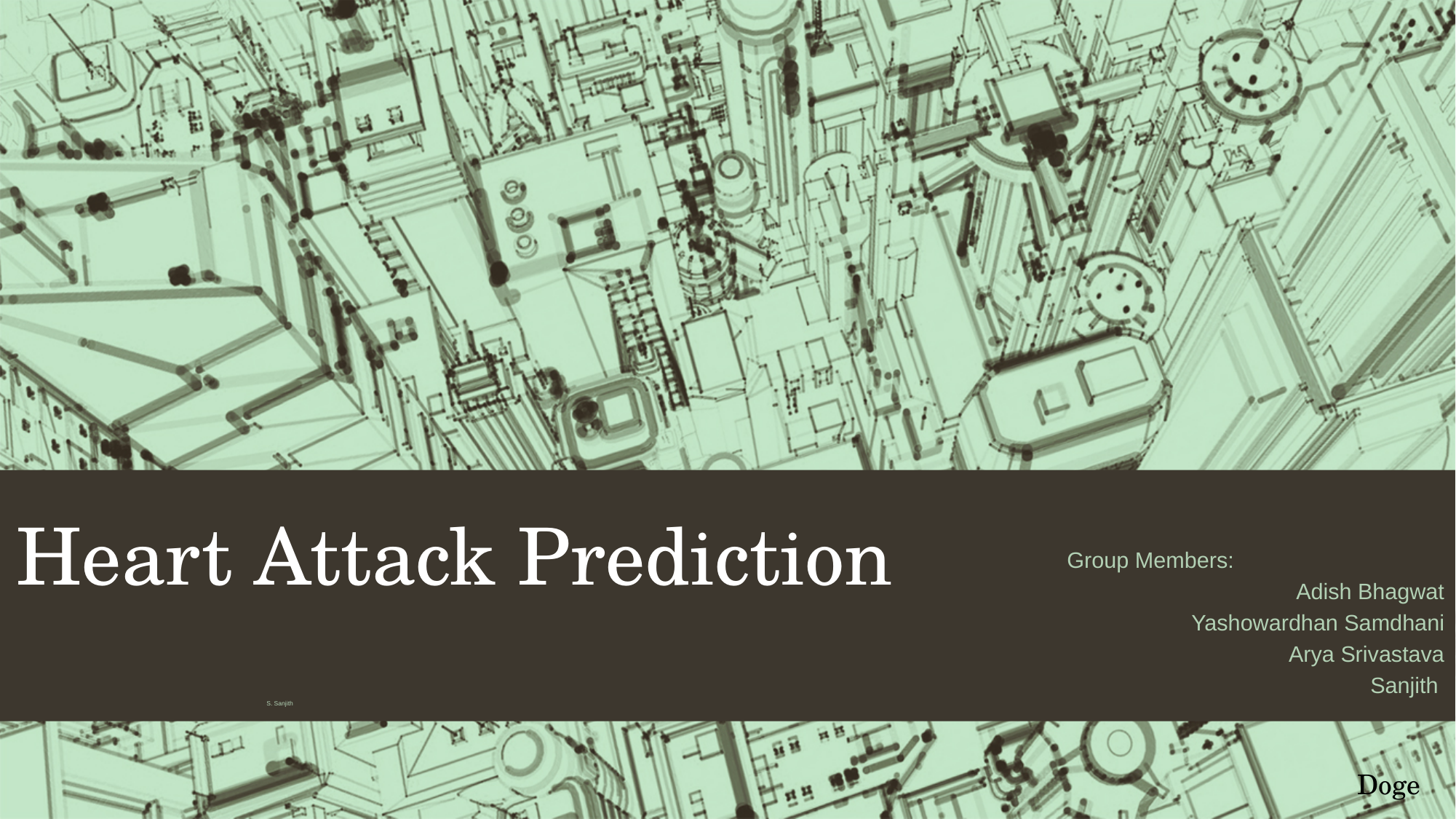

# Heart Attack Prediction
Group Members:
  Adish Bhagwat
                                               Yashowardhan Samdhani
                                                                Arya Srivastava
Sanjith
                                                                          S. Sanjith